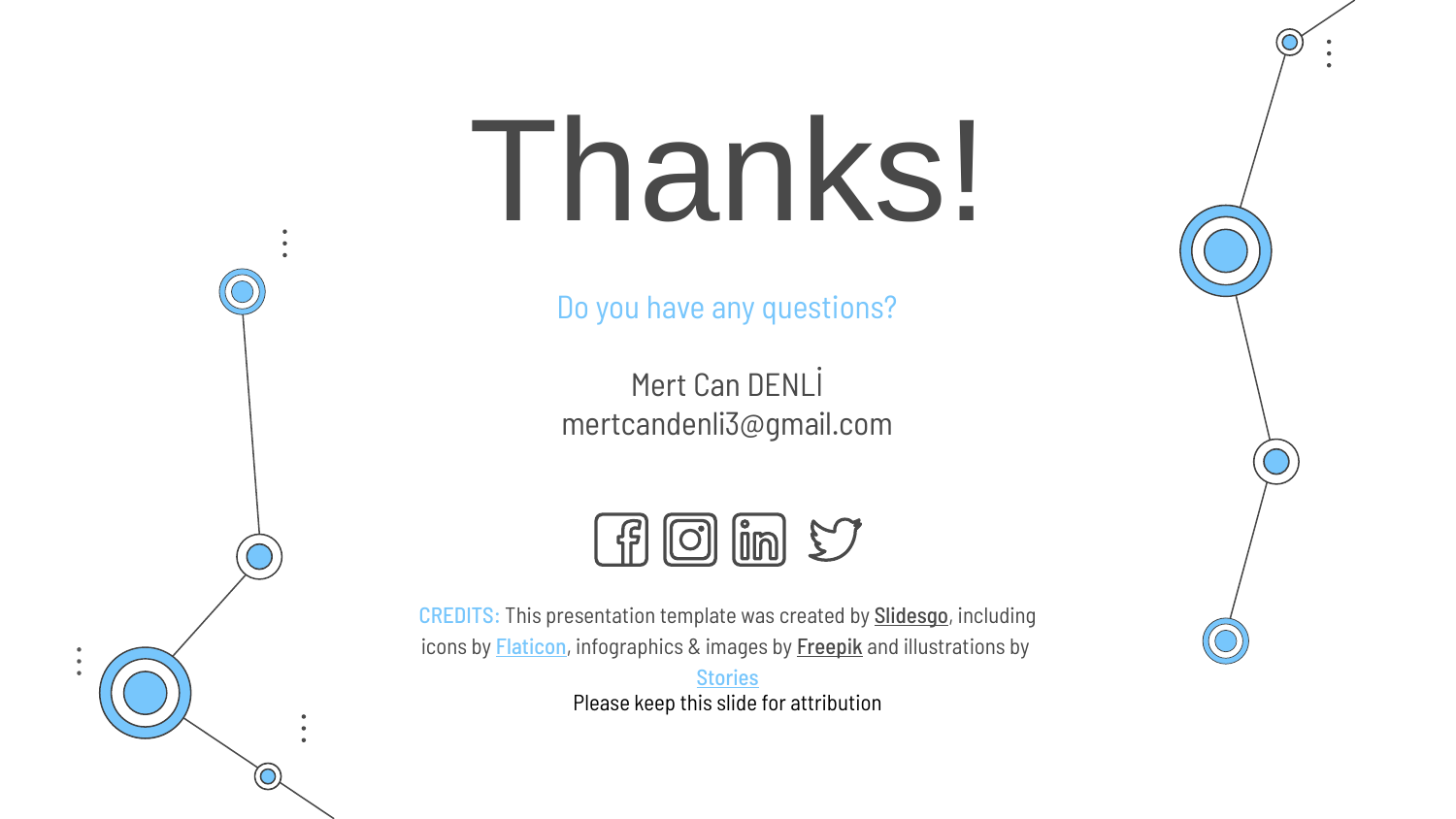

# Thanks!
Do you have any questions?

Mert Can DENLİ
mertcandenli3@gmail.com

Please keep this slide for attribution